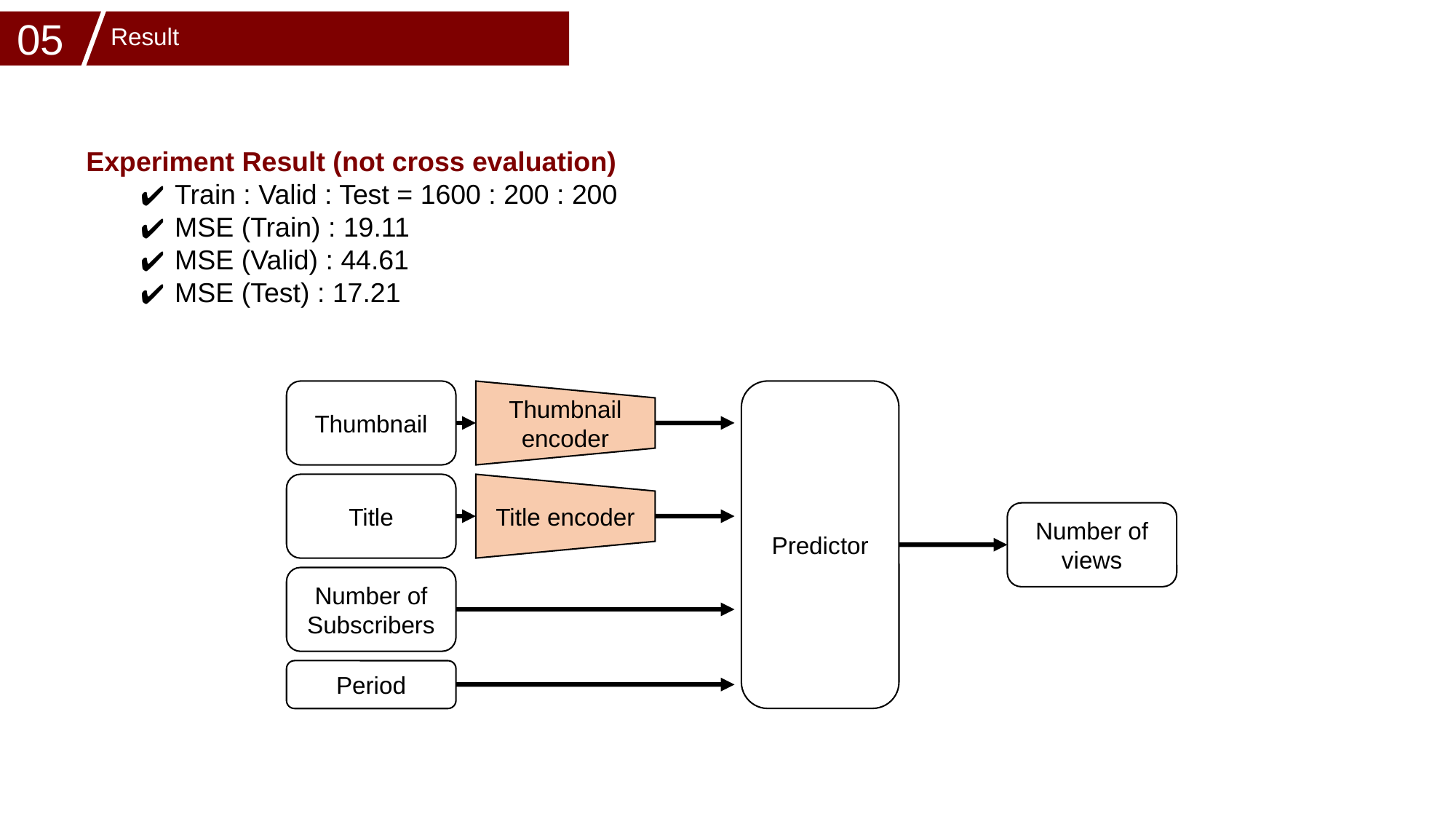

05

Result
Experiment Result (not cross evaluation)
Train : Valid : Test = 1600 : 200 : 200
MSE (Train) : 19.11
MSE (Valid) : 44.61
MSE (Test) : 17.21
Thumbnail encoder
Predictor
Thumbnail
Title encoder
Title
Number of views
Number of Subscribers
Period